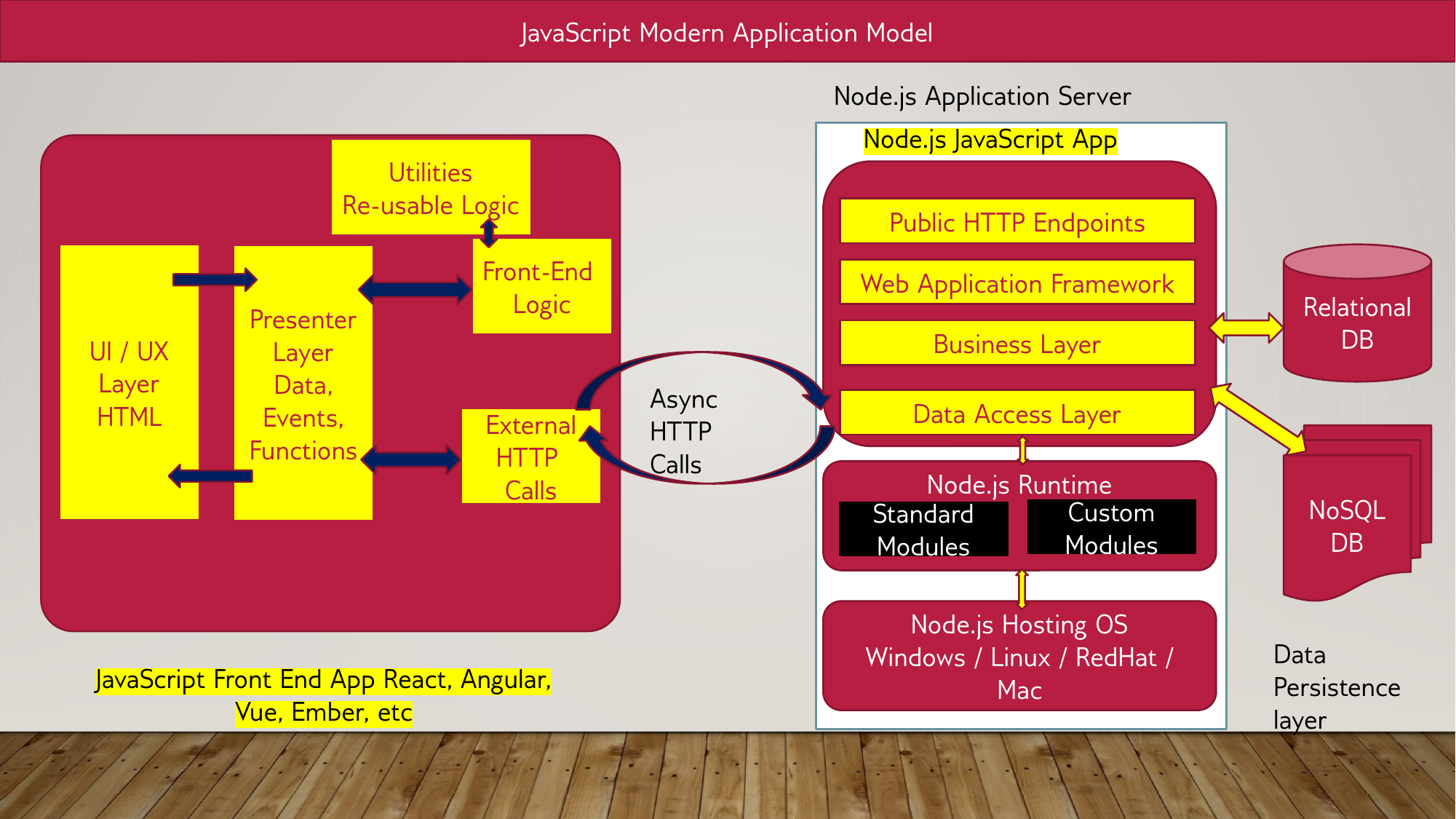

JavaScript Modern Application Model
Node.js Application Server
Node.js JavaScript App

Utilities
Re-usable Logic

Public HTTP Endpoints

Front-End
Logic
UI / UX Layer
HTML
Relational
DB
Presenter
Layer
Data, Events, Functions
Web Application Framework

Business Layer

Async HTTP Calls
Data Access Layer

External HTTP
Calls
NoSQL
DB

Node.js Runtime

Custom Modules
Standard Modules

Node.js Hosting OS
Windows / Linux / RedHat / Mac
Data Persistence layer
JavaScript Front End App React, Angular, Vue, Ember, etc